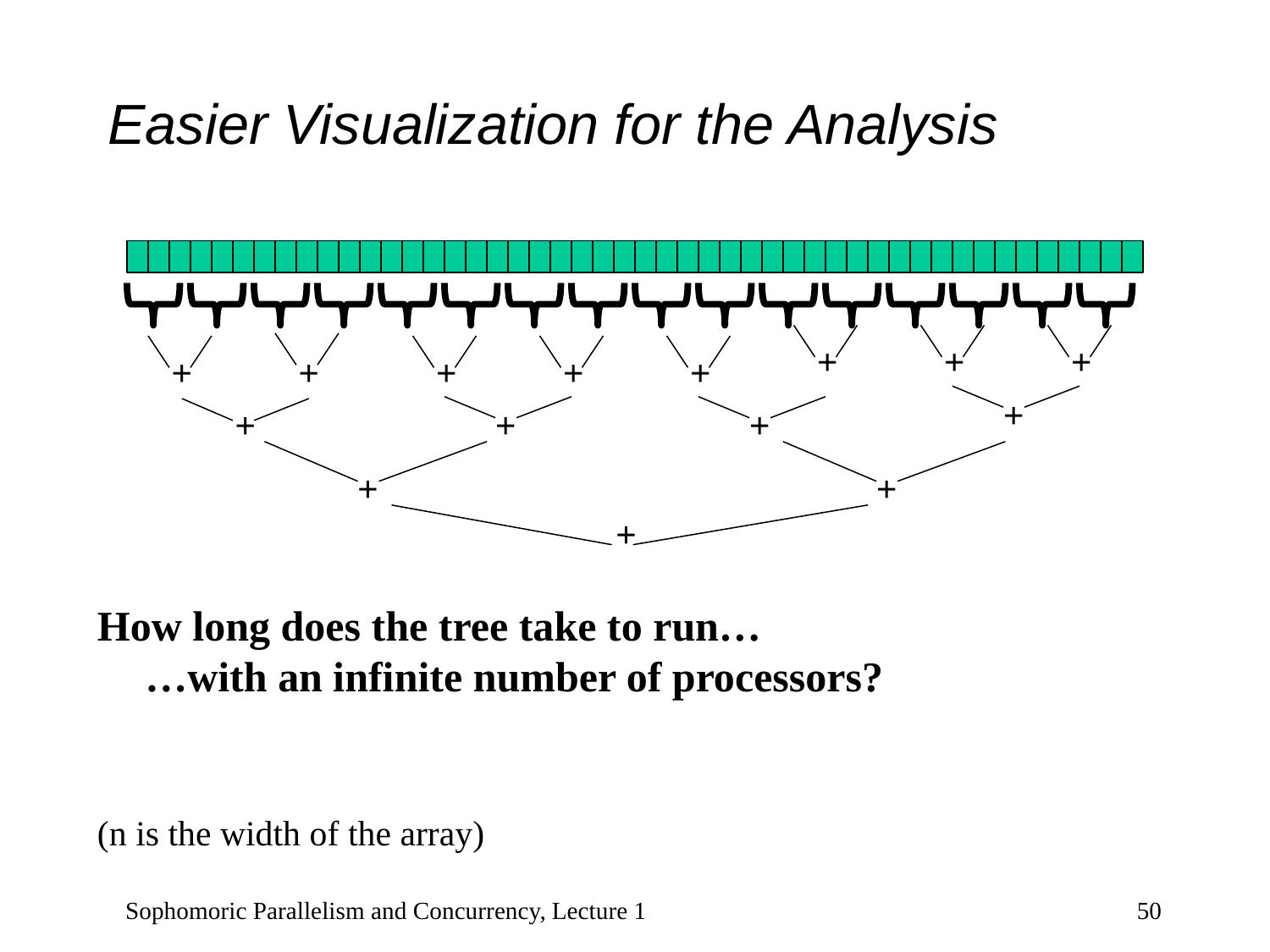

# Easier Visualization for the Analysis

+
+
+
+
+
+
+
+
+
+
+
+
+
+
+
How long does the tree take to run…
…with an infinite number of processors?

(n is the width of the array)
Sophomoric Parallelism and Concurrency, Lecture 1
50